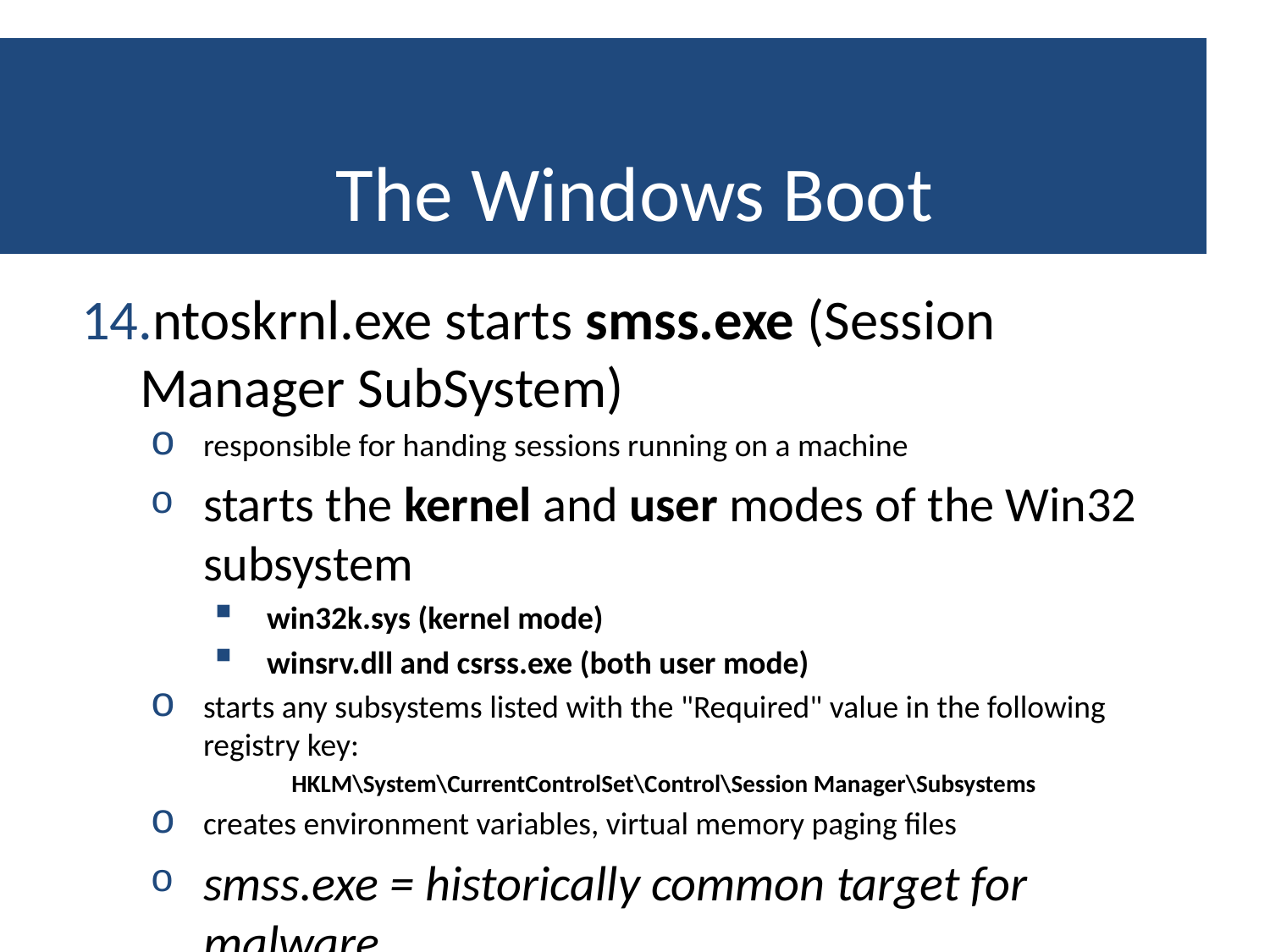

# The Windows Boot
ntoskrnl.exe starts smss.exe (Session Manager SubSystem)
responsible for handing sessions running on a machine
starts the kernel and user modes of the Win32 subsystem
win32k.sys (kernel mode)
winsrv.dll and csrss.exe (both user mode)
starts any subsystems listed with the "Required" value in the following registry key:
HKLM\System\CurrentControlSet\Control\Session Manager\Subsystems
creates environment variables, virtual memory paging files
smss.exe = historically common target for malware
first native application in boot/startup